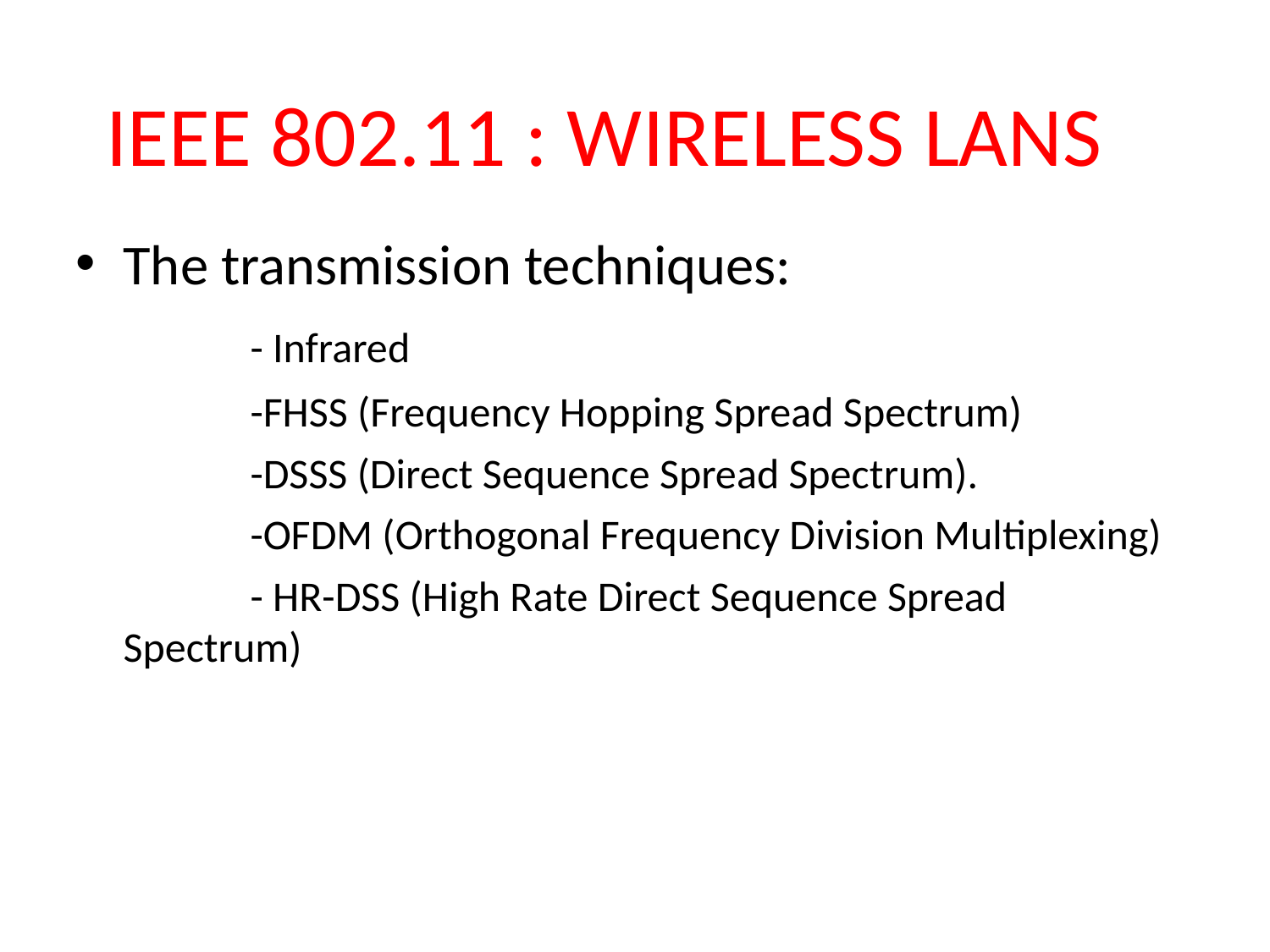

IEEE 802.11 : WIRELESS LANS
The transmission techniques:
		- Infrared
		-FHSS (Frequency Hopping Spread Spectrum)
		-DSSS (Direct Sequence Spread Spectrum).
		-OFDM (Orthogonal Frequency Division Multiplexing)
		- HR-DSS (High Rate Direct Sequence Spread Spectrum)